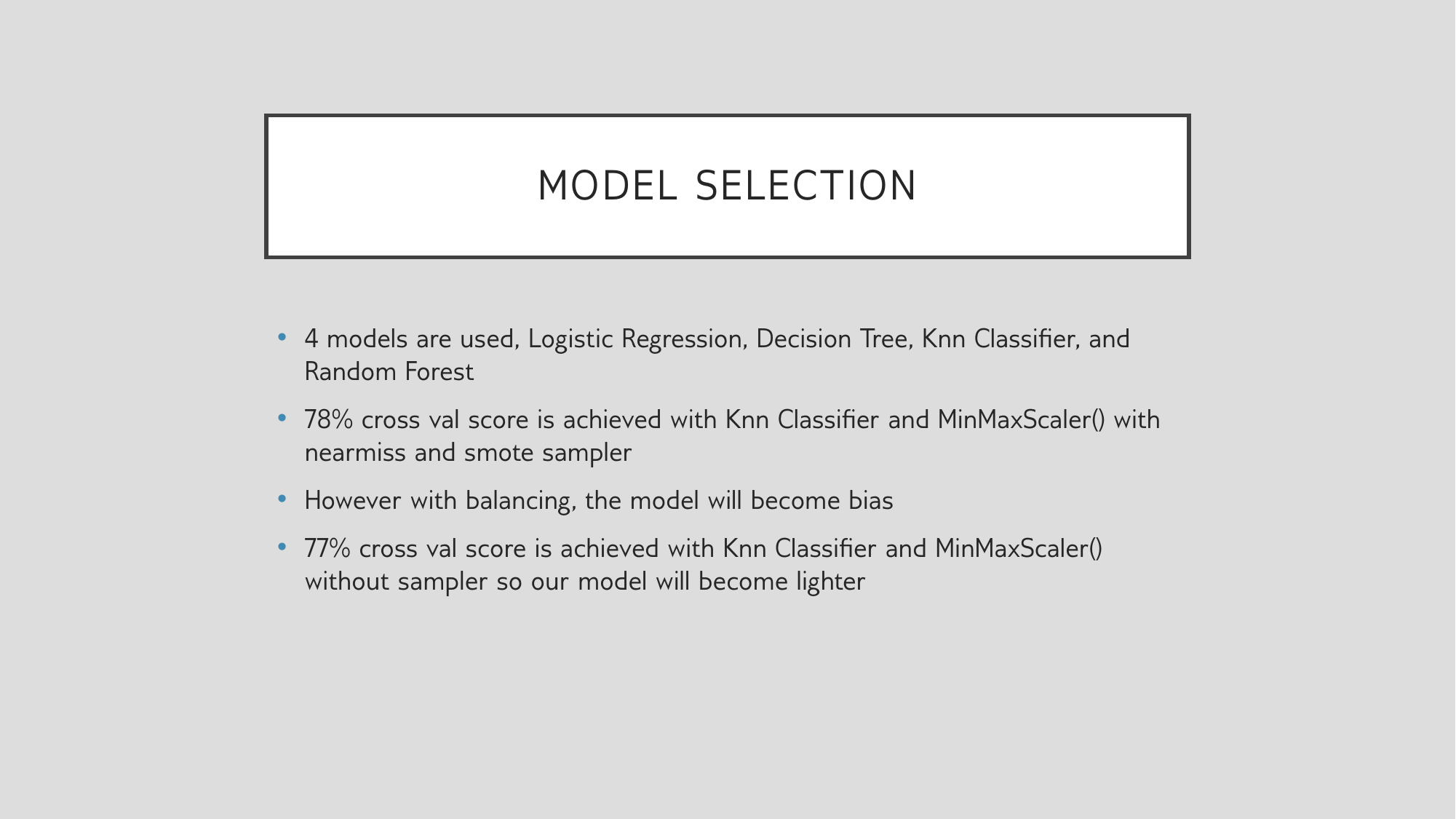

# Model selection
4 models are used, Logistic Regression, Decision Tree, Knn Classifier, and Random Forest
78% cross val score is achieved with Knn Classifier and MinMaxScaler() with nearmiss and smote sampler
However with balancing, the model will become bias
77% cross val score is achieved with Knn Classifier and MinMaxScaler() without sampler so our model will become lighter